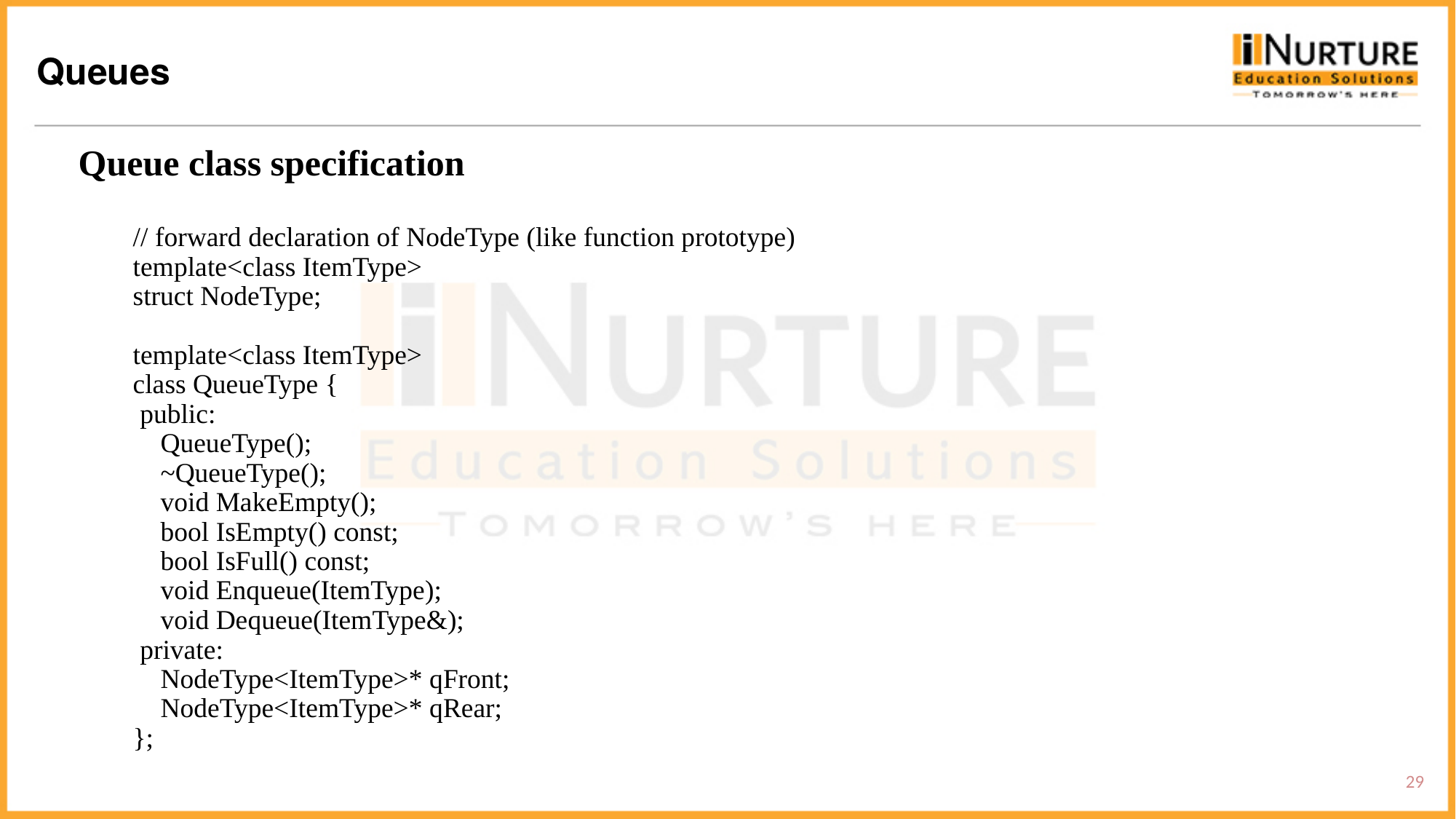

Queues
Queue class specification
// forward declaration of NodeType (like function prototype)
template<class ItemType>
struct NodeType;

template<class ItemType>
class QueueType {
 public:
    QueueType();
    ~QueueType();
    void MakeEmpty();
    bool IsEmpty() const;
    bool IsFull() const;
    void Enqueue(ItemType);
    void Dequeue(ItemType&);
 private:
    NodeType<ItemType>* qFront;
    NodeType<ItemType>* qRear;
};
29